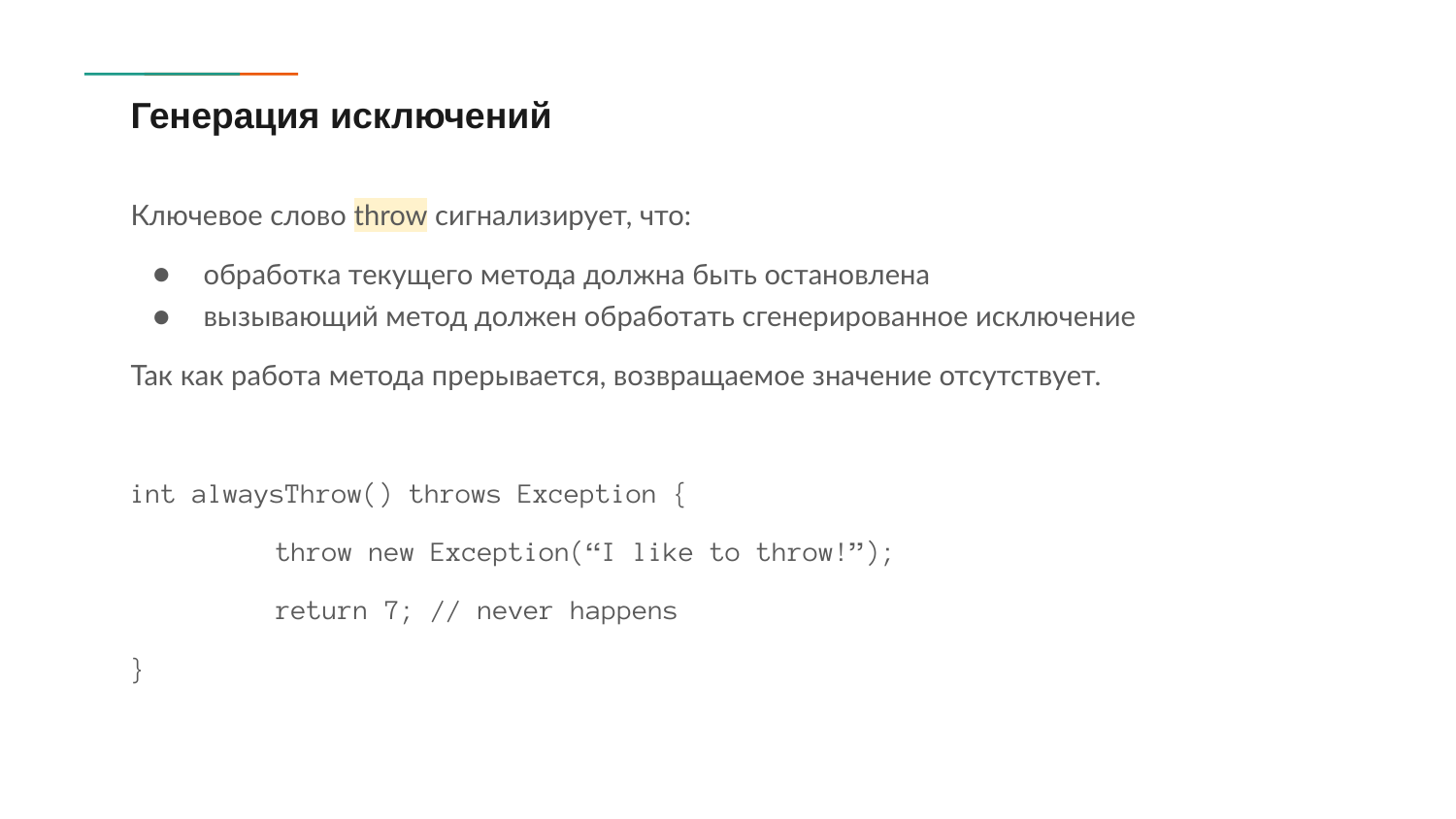

# Генерация исключений
Ключевое слово throw сигнализирует, что:
обработка текущего метода должна быть остановлена
вызывающий метод должен обработать сгенерированное исключение
Так как работа метода прерывается, возвращаемое значение отсутствует.

int alwaysThrow() throws Exception {
	throw new Exception(“I like to throw!”);
	return 7; // never happens
}